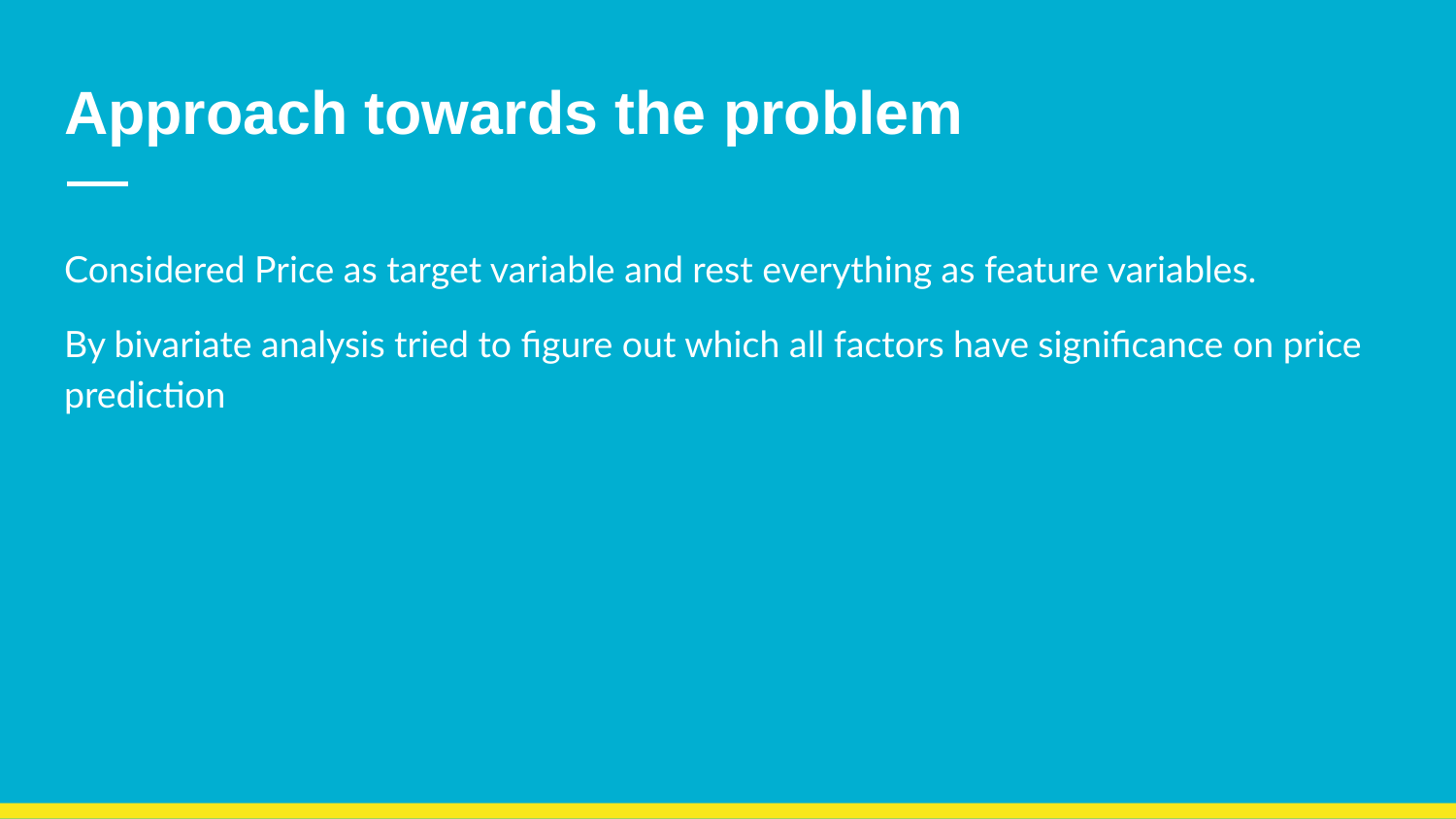

# Approach towards the problem
Considered Price as target variable and rest everything as feature variables.
By bivariate analysis tried to figure out which all factors have significance on price prediction